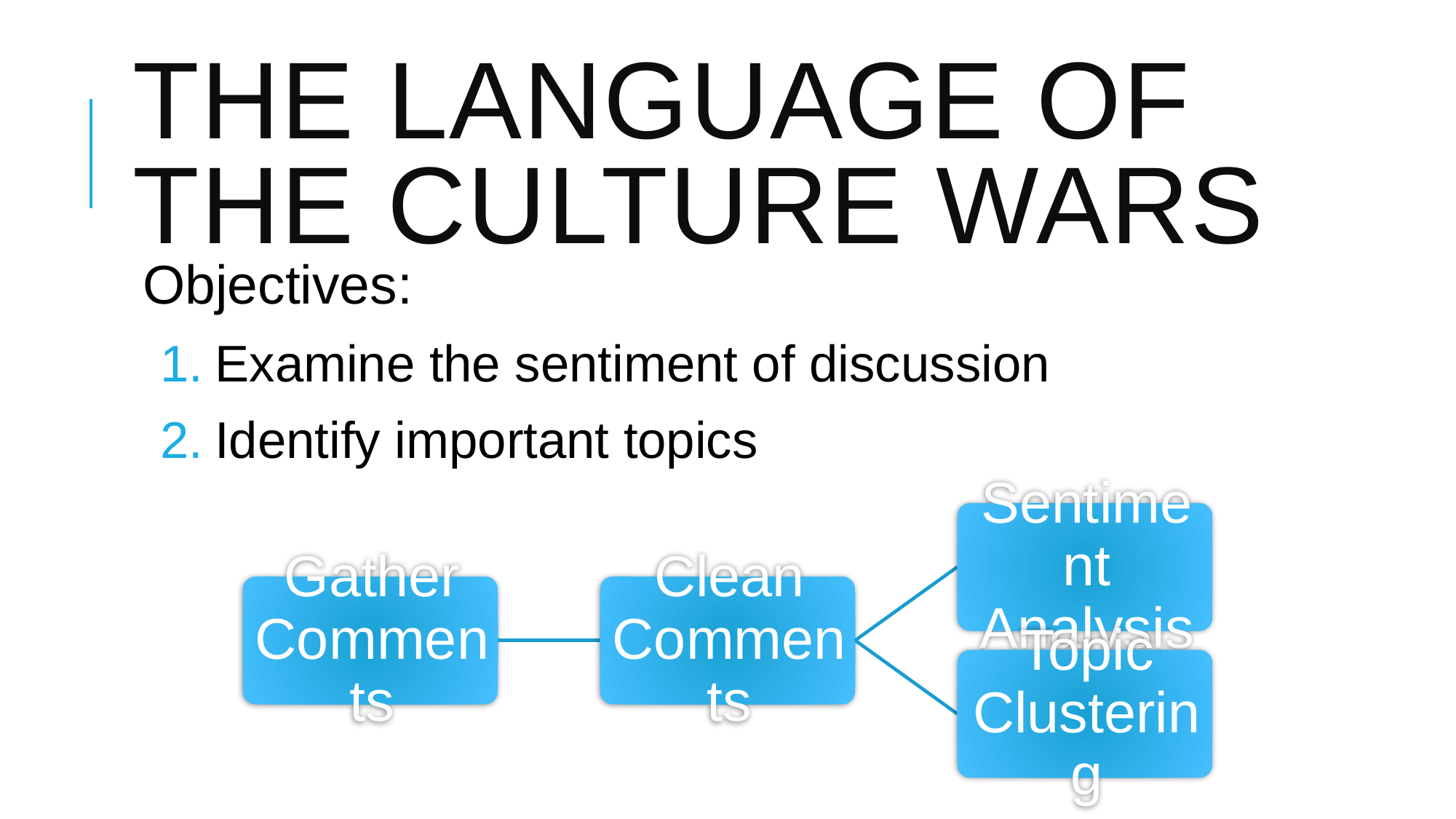

# The language of the culture wars
Objectives:
Examine the sentiment of discussion
Identify important topics
Gather Comments

Clean Comments

Sentiment Analysis

Topic Clustering